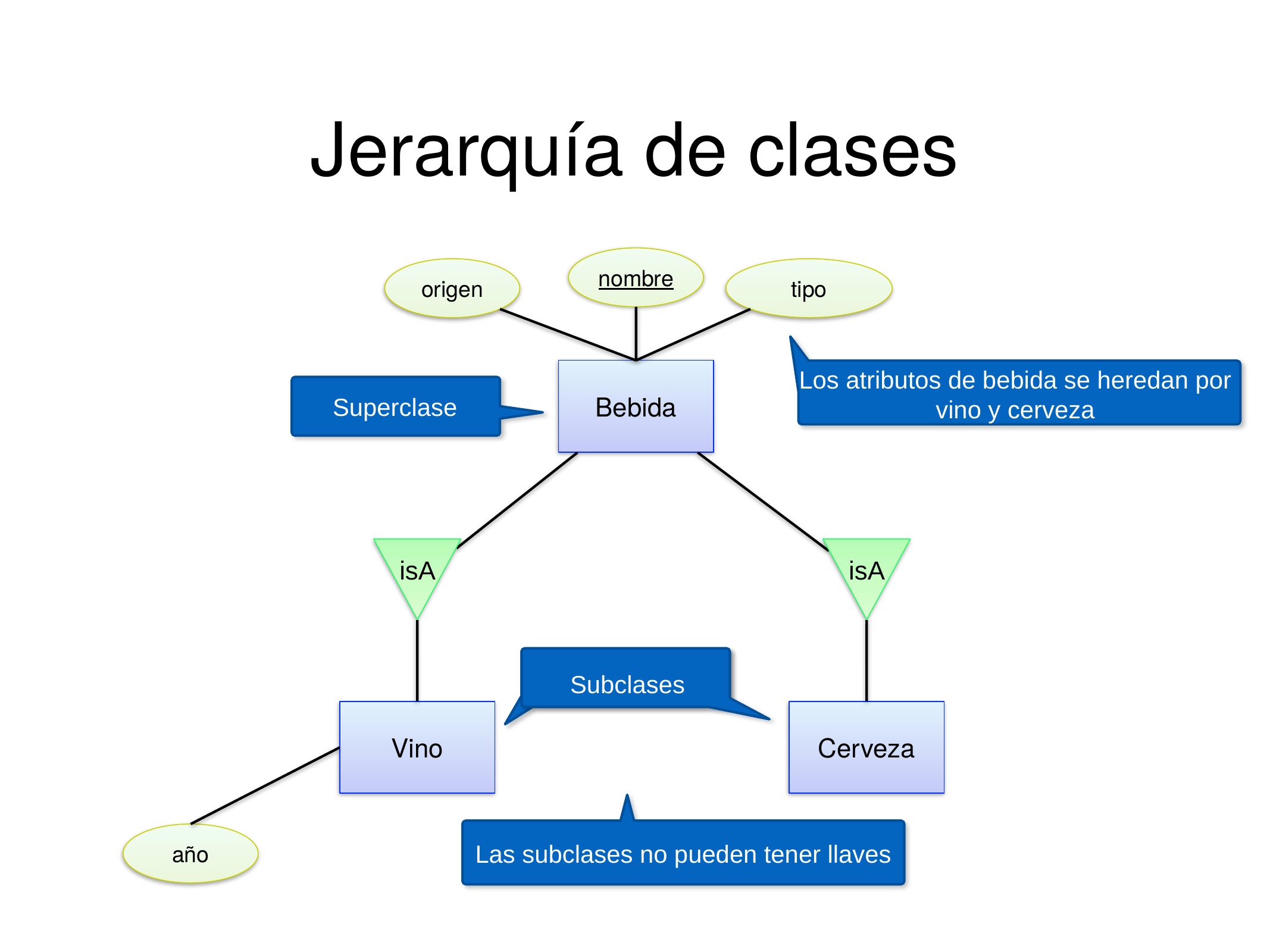

Jerarquía de clases
nombre
origen
tipo
Los atributos de bebida se heredan por vino y cerveza
Bebida
Superclase

isA

isA

Subclases
Subclases
Vino
Cerveza
Las subclases no pueden tener llaves
año